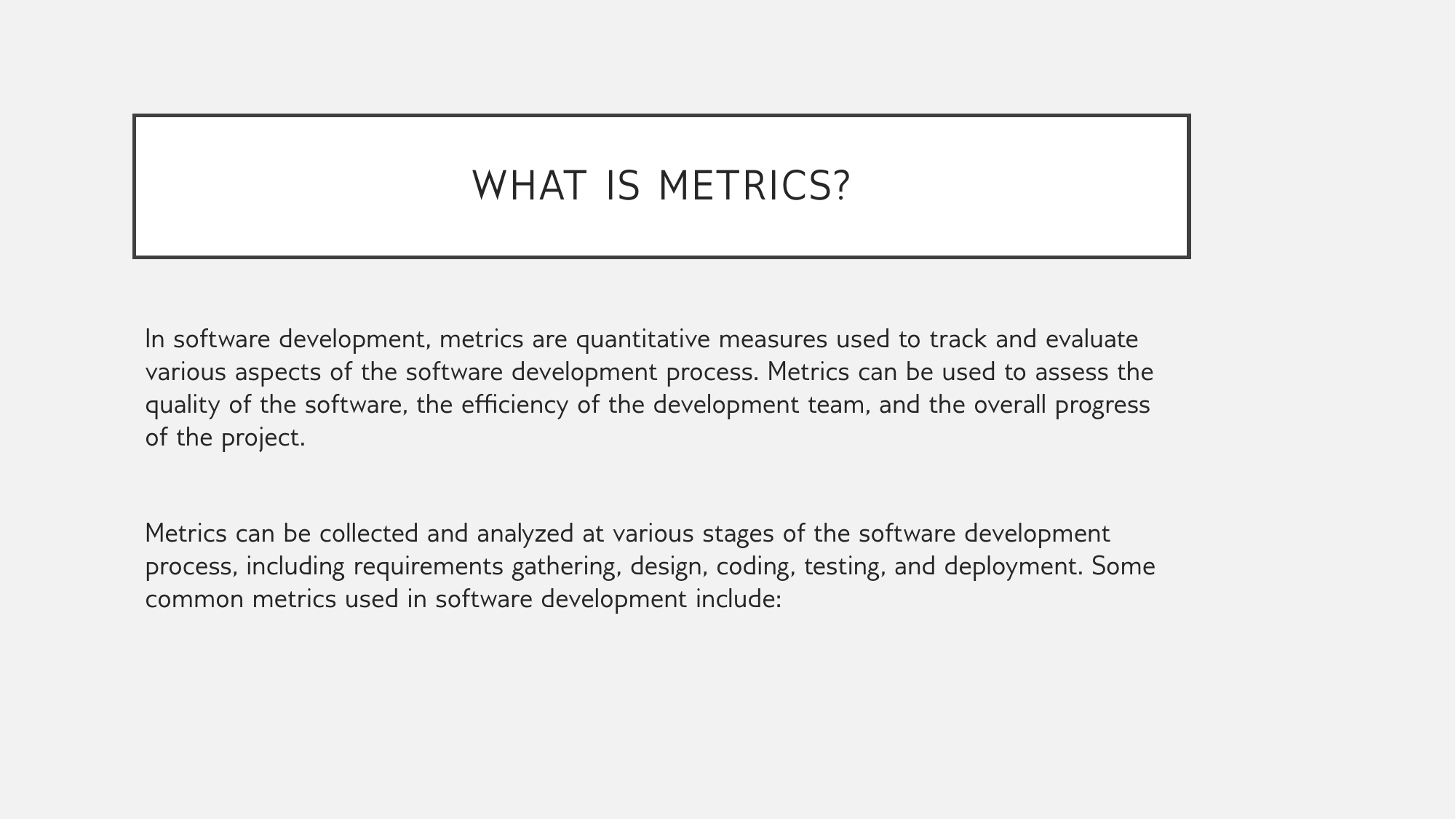

# What is METRICS?
In software development, metrics are quantitative measures used to track and evaluate various aspects of the software development process. Metrics can be used to assess the quality of the software, the efficiency of the development team, and the overall progress of the project.

Metrics can be collected and analyzed at various stages of the software development process, including requirements gathering, design, coding, testing, and deployment. Some common metrics used in software development include: